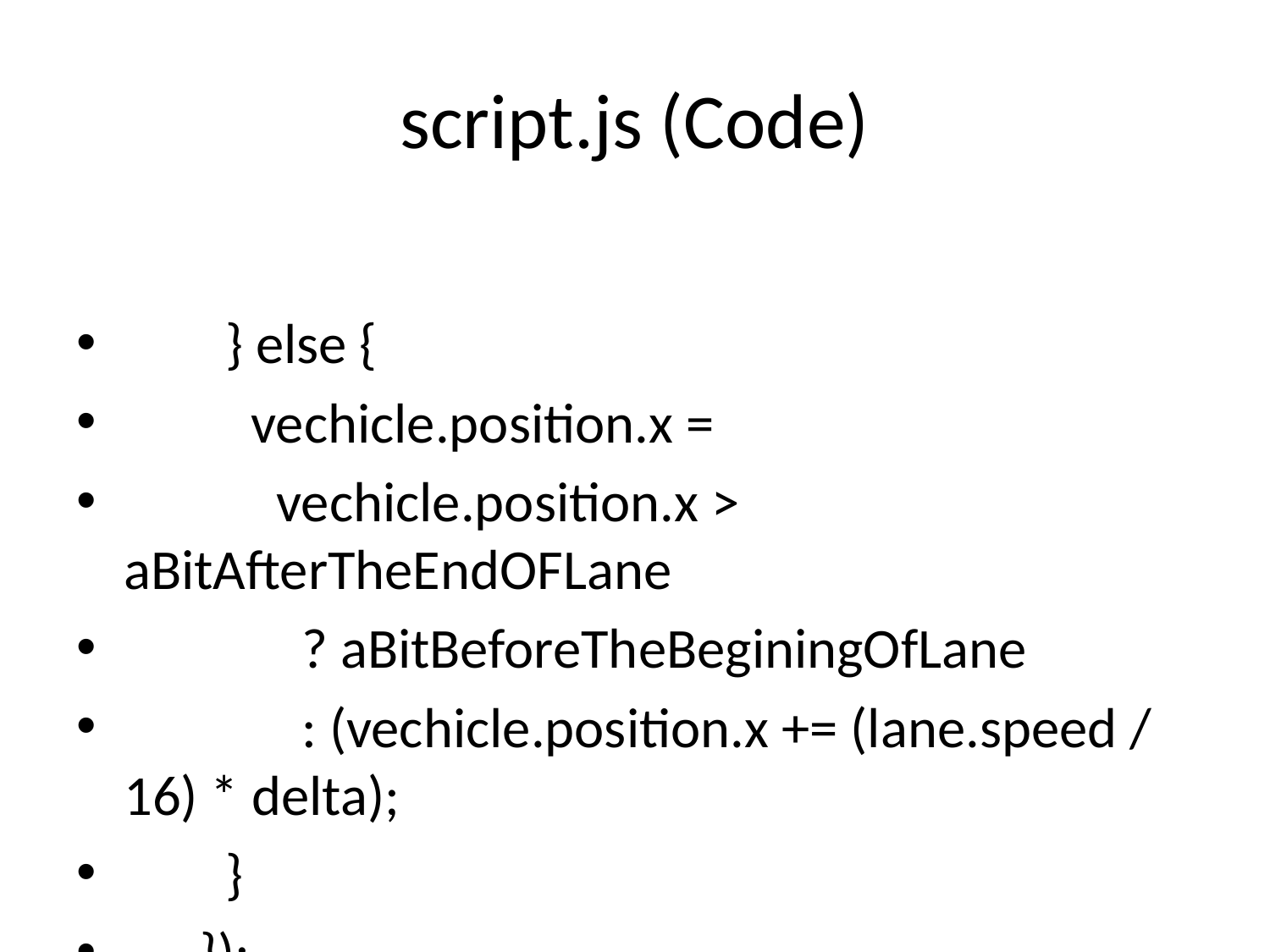

# script.js (Code)

        } else {
          vechicle.position.x =
            vechicle.position.x > aBitAfterTheEndOFLane
              ? aBitBeforeTheBeginingOfLane
              : (vechicle.position.x += (lane.speed / 16) * delta);
        }
      });
    }
  });

  if (startMoving) {
    stepStartTimestamp = timestamp;
    startMoving = false;
  }

  if (stepStartTimestamp) {
    const moveDeltaTime = timestamp - stepStartTimestamp;
    const moveDeltaDistance =
      Math.min(moveDeltaTime / stepTime, 1) * positionWidth * zoom;
    const jumpDeltaDistance =
      Math.sin(Math.min(moveDeltaTime / stepTime, 1) * Math.PI) * 8 * zoom;
    switch (moves[0]) {
      case "forward": {
        const positionY =
          currentLane * positionWidth * zoom + moveDeltaDistance;
        camera.position.y = init